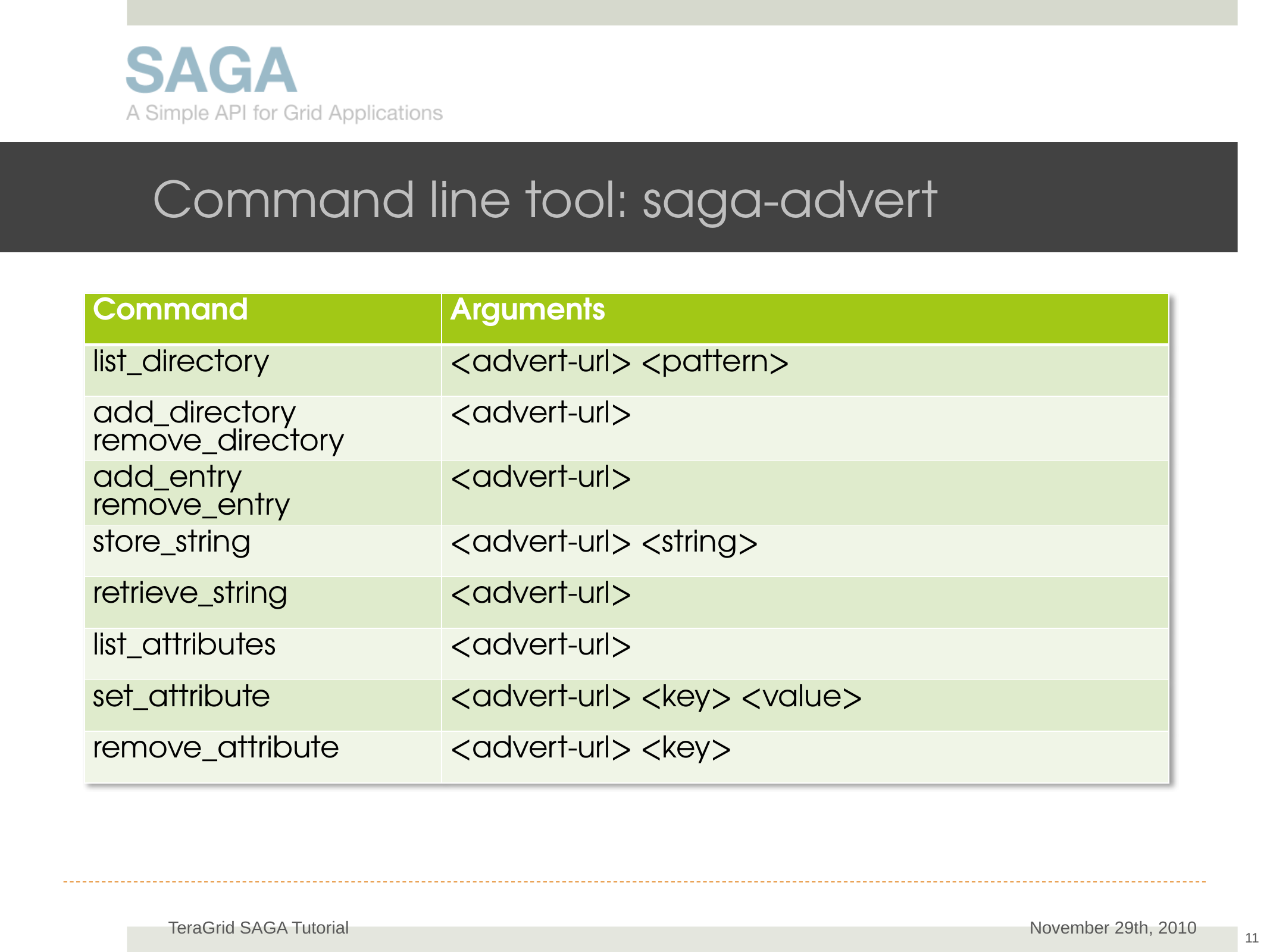

# Command line tool: saga-advert
Supported commands:
| Command | Arguments |
| --- | --- |
| list\_directory | <advert-url> <pattern> |
| add\_directory remove\_directory | <advert-url> |
| add\_entry remove\_entry | <advert-url> |
| store\_string | <advert-url> <string> |
| retrieve\_string | <advert-url> |
| list\_attributes | <advert-url> |
| set\_attribute | <advert-url> <key> <value> |
| remove\_attribute | <advert-url> <key> |
TeraGrid SAGA Tutorial
November 29th, 2010
11